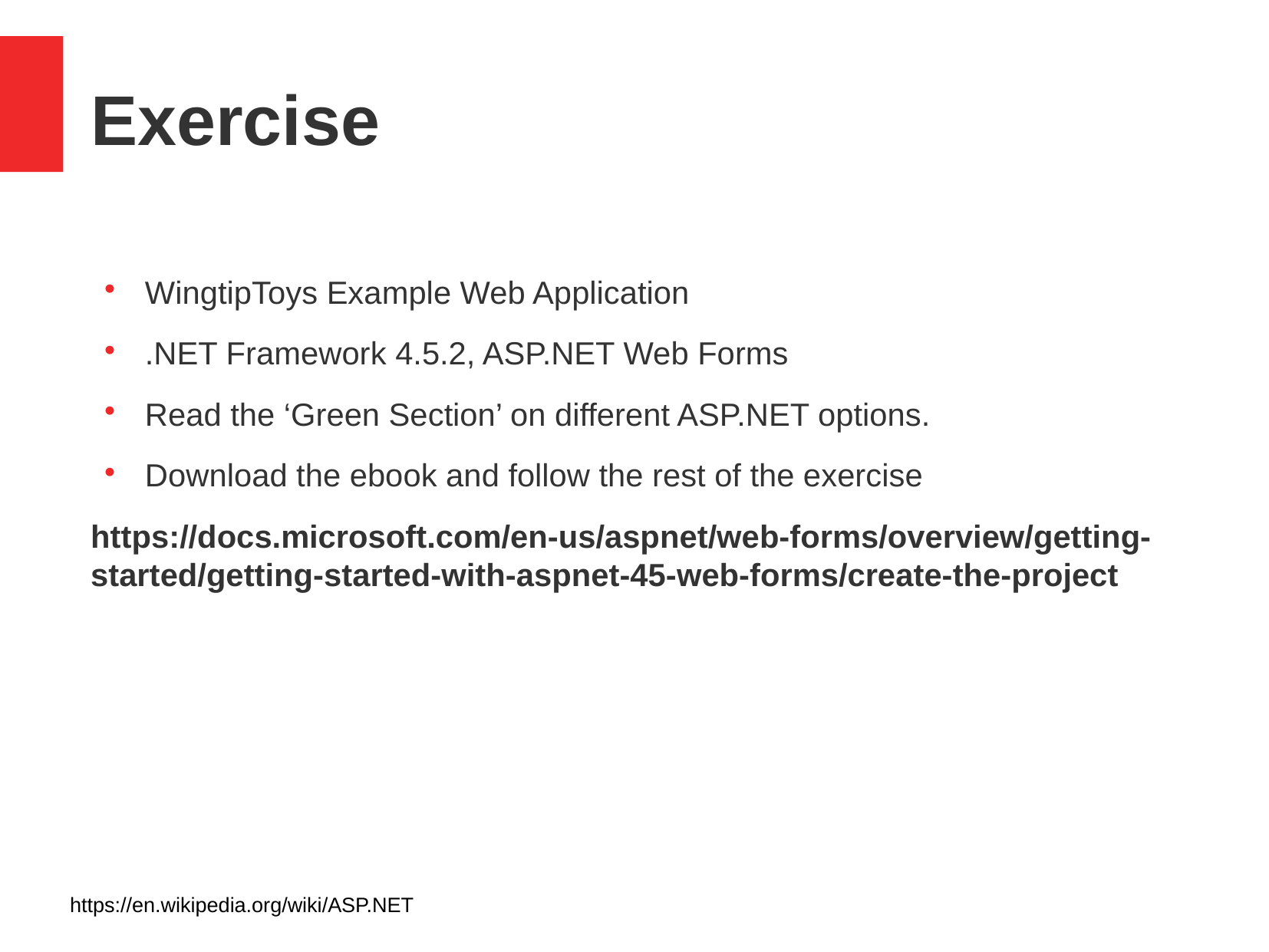

Exercise
WingtipToys Example Web Application
.NET Framework 4.5.2, ASP.NET Web Forms
Read the ‘Green Section’ on different ASP.NET options.
Download the ebook and follow the rest of the exercise
https://docs.microsoft.com/en-us/aspnet/web-forms/overview/getting-started/getting-started-with-aspnet-45-web-forms/create-the-project
https://en.wikipedia.org/wiki/ASP.NET